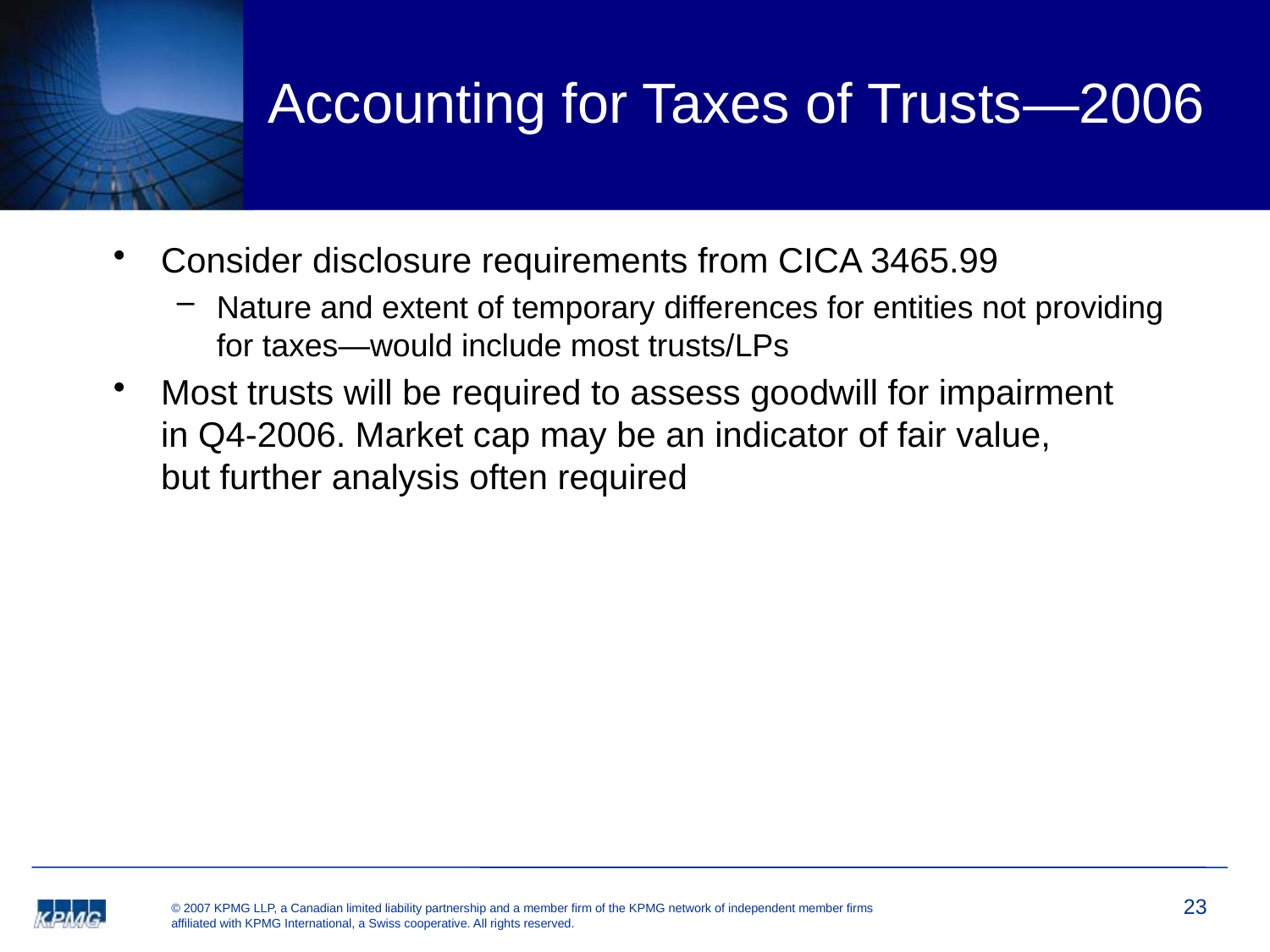

# Accounting for Taxes of Trusts—2006
Consider disclosure requirements from CICA 3465.99
Nature and extent of temporary differences for entities not providing for taxes—would include most trusts/LPs
Most trusts will be required to assess goodwill for impairment
in Q4-2006. Market cap may be an indicator of fair value,
but further analysis often required